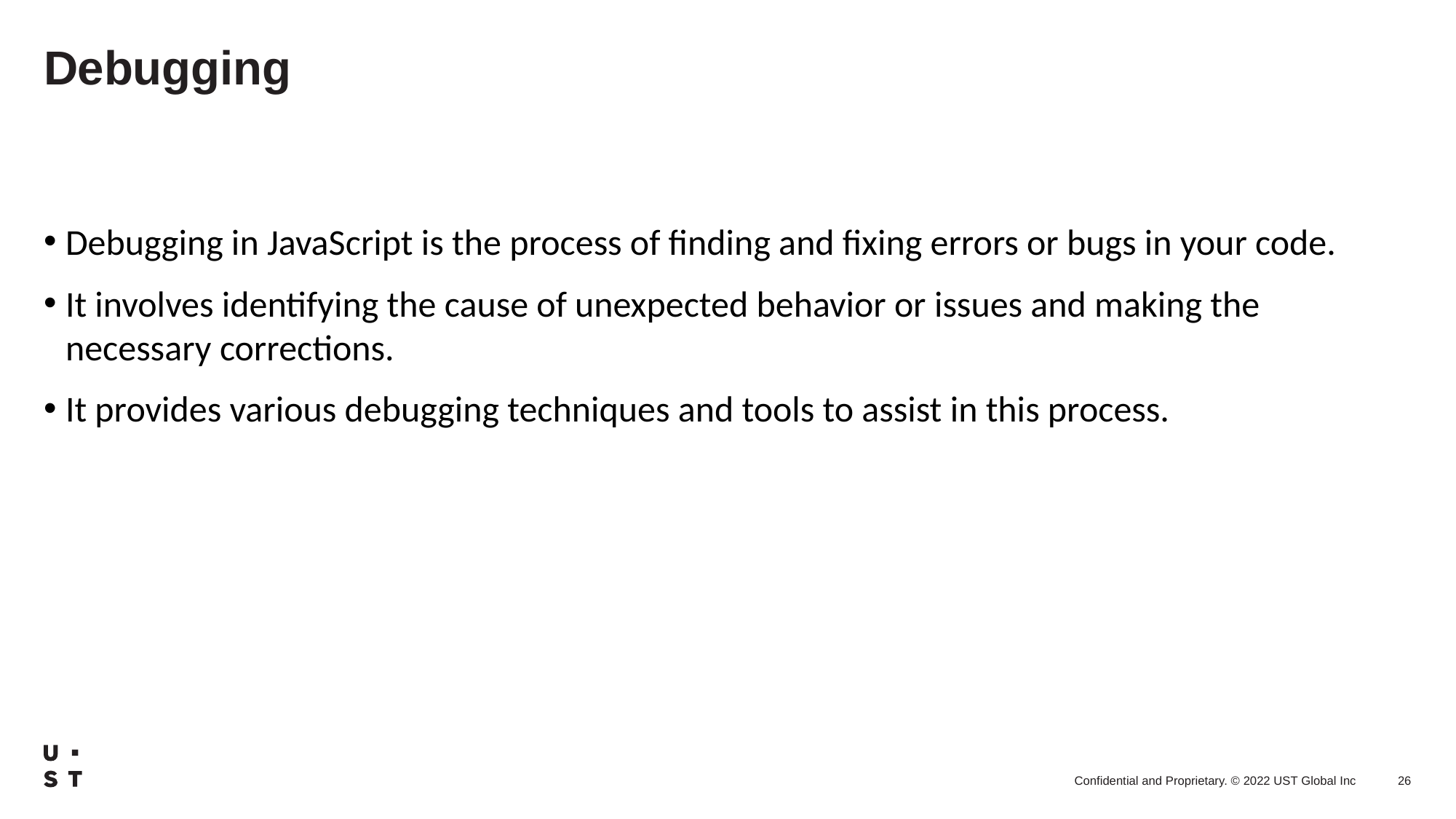

# Debugging

Debugging in JavaScript is the process of finding and fixing errors or bugs in your code.
It involves identifying the cause of unexpected behavior or issues and making the necessary corrections.
It provides various debugging techniques and tools to assist in this process.